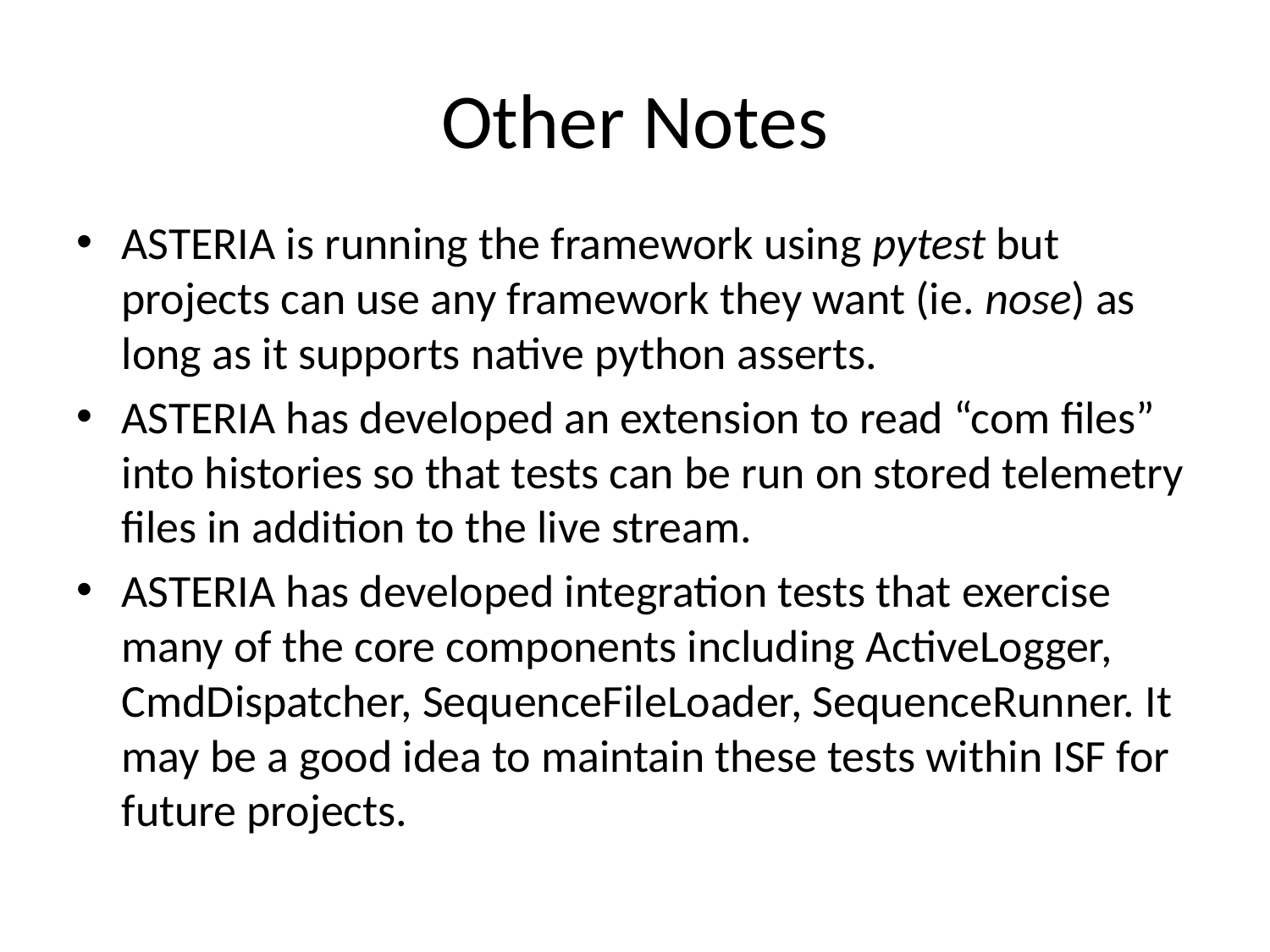

# Other Notes
ASTERIA is running the framework using pytest but projects can use any framework they want (ie. nose) as long as it supports native python asserts.
ASTERIA has developed an extension to read “com files” into histories so that tests can be run on stored telemetry files in addition to the live stream.
ASTERIA has developed integration tests that exercise many of the core components including ActiveLogger, CmdDispatcher, SequenceFileLoader, SequenceRunner. It may be a good idea to maintain these tests within ISF for future projects.